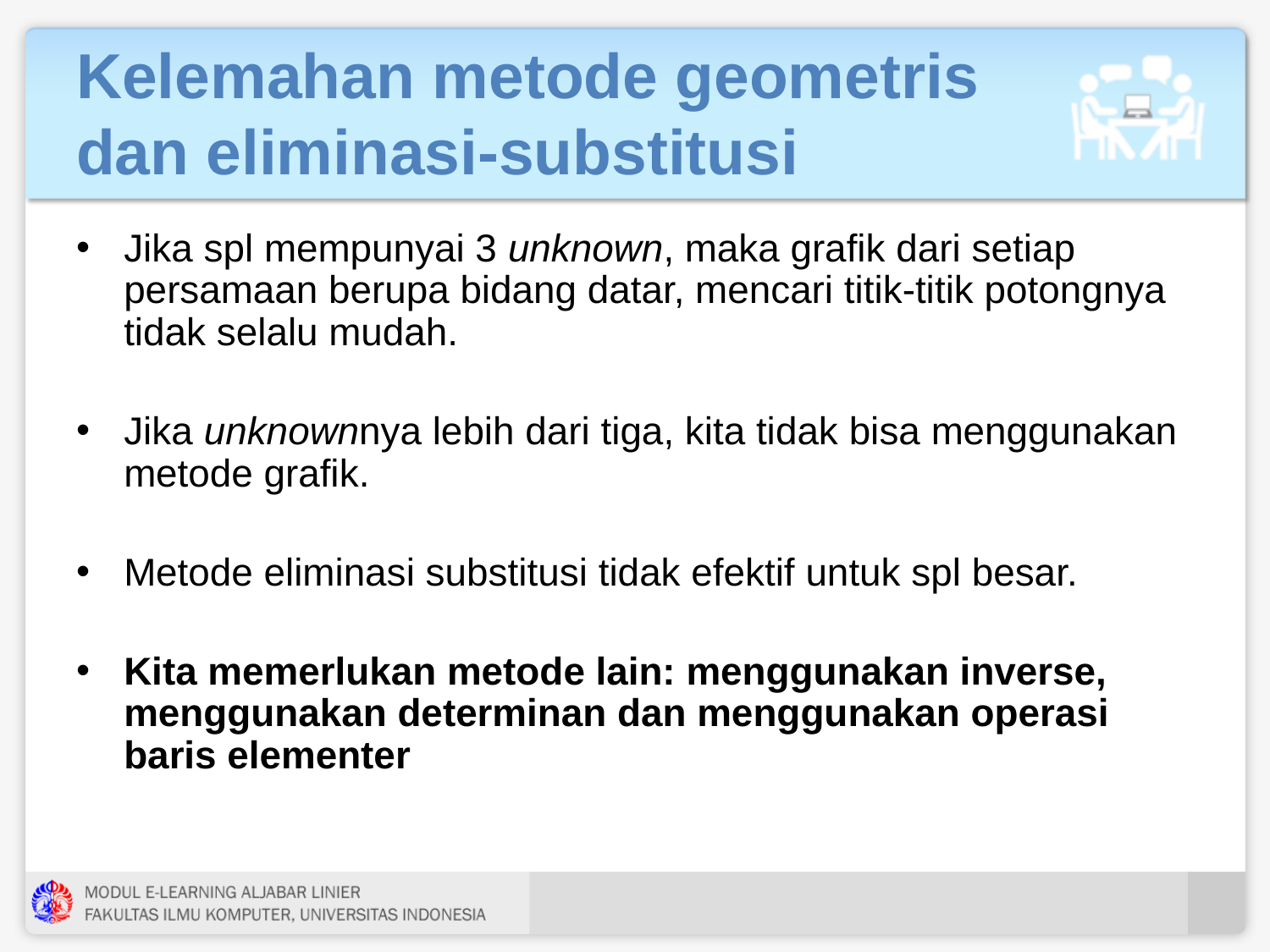

# Kelemahan metode geometris dan eliminasi-substitusi
Jika spl mempunyai 3 unknown, maka grafik dari setiap persamaan berupa bidang datar, mencari titik-titik potongnya tidak selalu mudah.

Jika unknownnya lebih dari tiga, kita tidak bisa menggunakan metode grafik.

Metode eliminasi substitusi tidak efektif untuk spl besar.

Kita memerlukan metode lain: menggunakan inverse, menggunakan determinan dan menggunakan operasi baris elementer